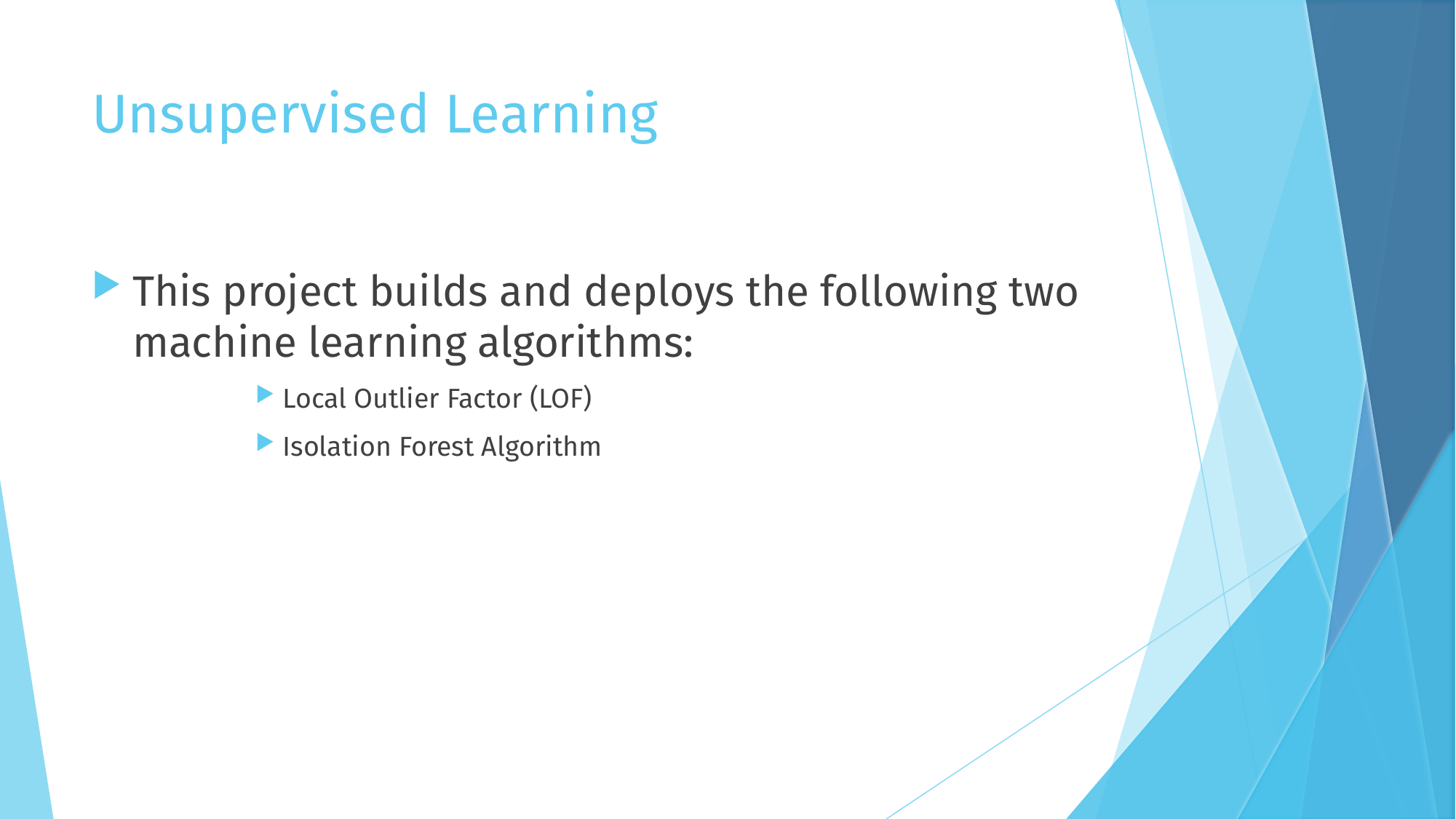

# Unsupervised Learning
This project builds and deploys the following two machine learning algorithms:
Local Outlier Factor (LOF)
Isolation Forest Algorithm